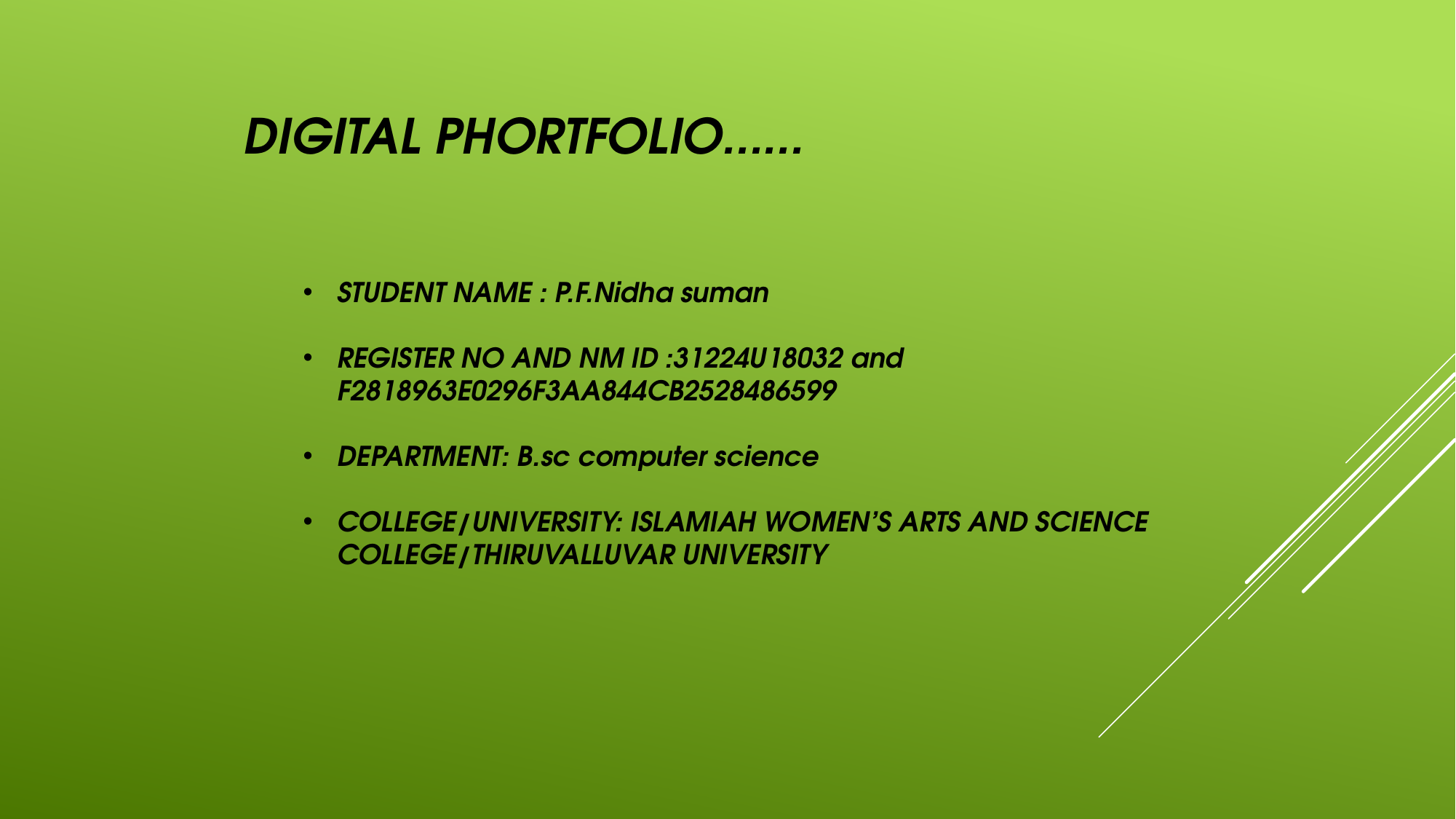

DIGITAL PHORTFOLIO......

STUDENT NAME : P.F.Nidha suman

REGISTER NO AND NM ID :31224U18032 and F2818963E0296F3AA844CB2528486599

DEPARTMENT: B.sc computer science

COLLEGE/UNIVERSITY: ISLAMIAH WOMEN’S ARTS AND SCIENCE COLLEGE/THIRUVALLUVAR UNIVERSITY